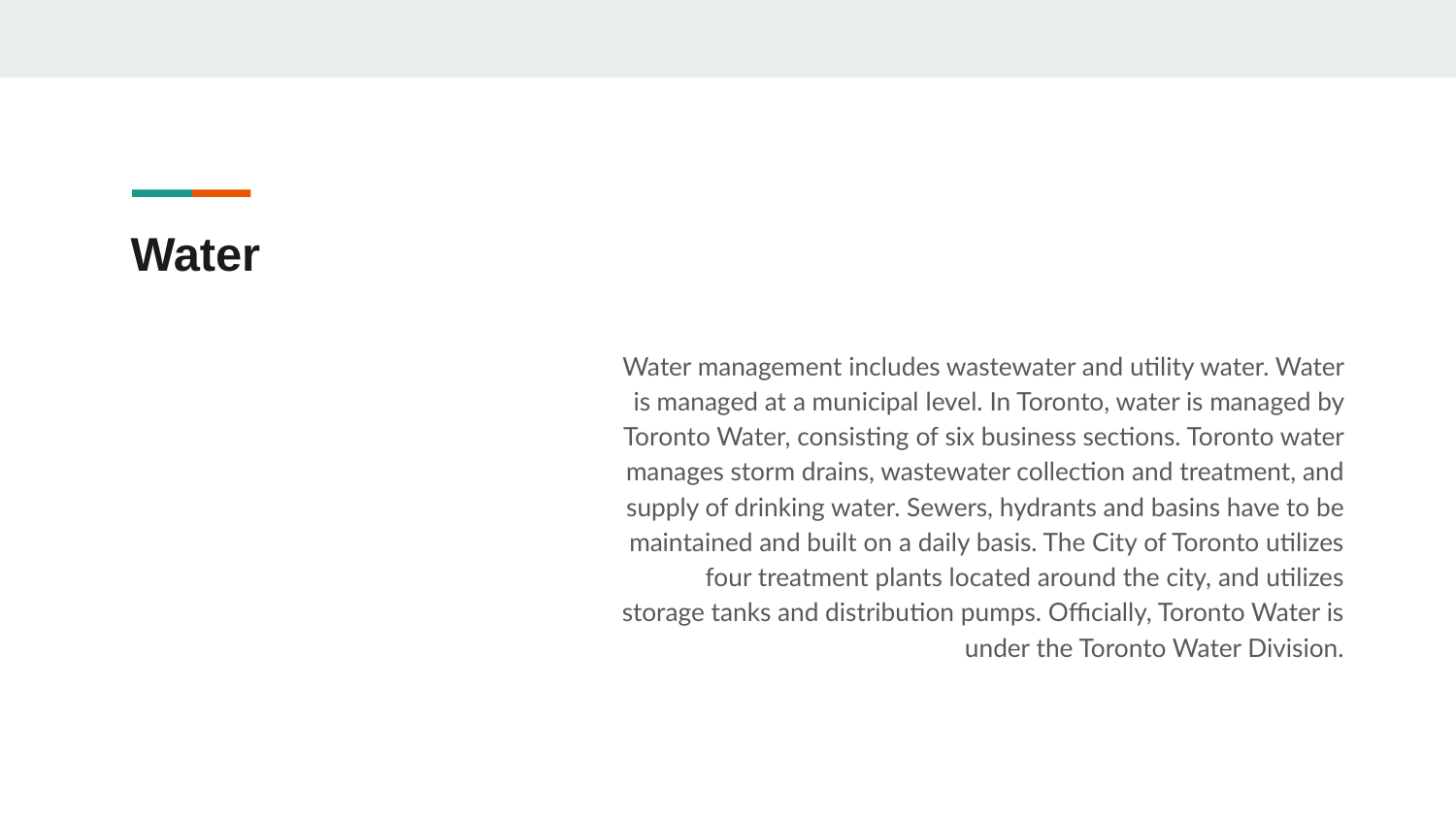

# Water
Water management includes wastewater and utility water. Water is managed at a municipal level. In Toronto, water is managed by Toronto Water, consisting of six business sections. Toronto water manages storm drains, wastewater collection and treatment, and supply of drinking water. Sewers, hydrants and basins have to be maintained and built on a daily basis. The City of Toronto utilizes four treatment plants located around the city, and utilizes storage tanks and distribution pumps. Officially, Toronto Water is under the Toronto Water Division.